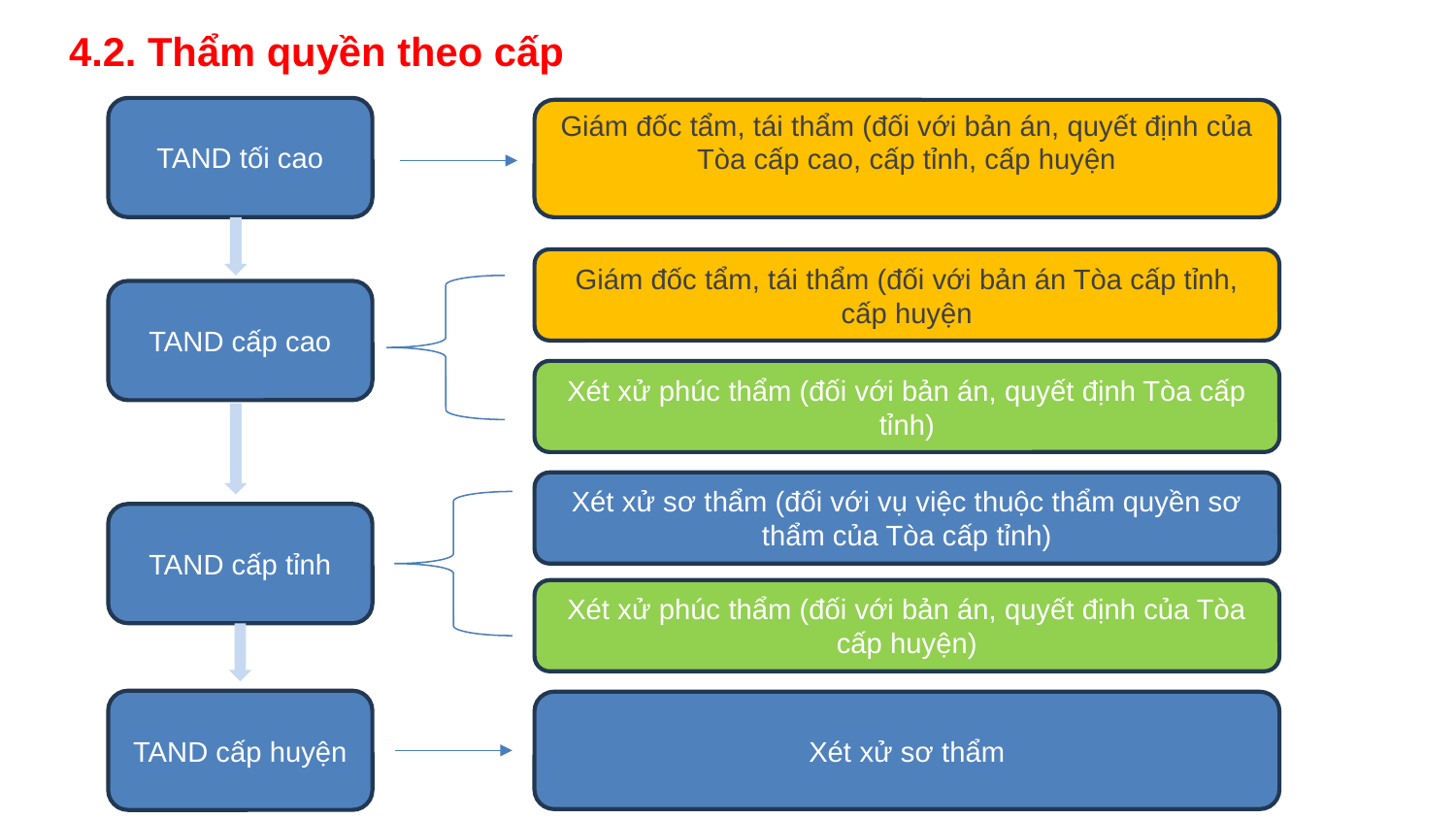

4.2. Thẩm quyền theo cấp
TAND tối cao
Giám đốc tẩm, tái thẩm (đối với bản án, quyết định của Tòa cấp cao, cấp tỉnh, cấp huyện

Giám đốc tẩm, tái thẩm (đối với bản án Tòa cấp tỉnh, cấp huyện

TAND cấp cao
Xét xử phúc thẩm (đối với bản án, quyết định Tòa cấp tỉnh)

Xét xử sơ thẩm (đối với vụ việc thuộc thẩm quyền sơ thẩm của Tòa cấp tỉnh)

TAND cấp tỉnh
Xét xử phúc thẩm (đối với bản án, quyết định của Tòa cấp huyện)

TAND cấp huyện
Xét xử sơ thẩm